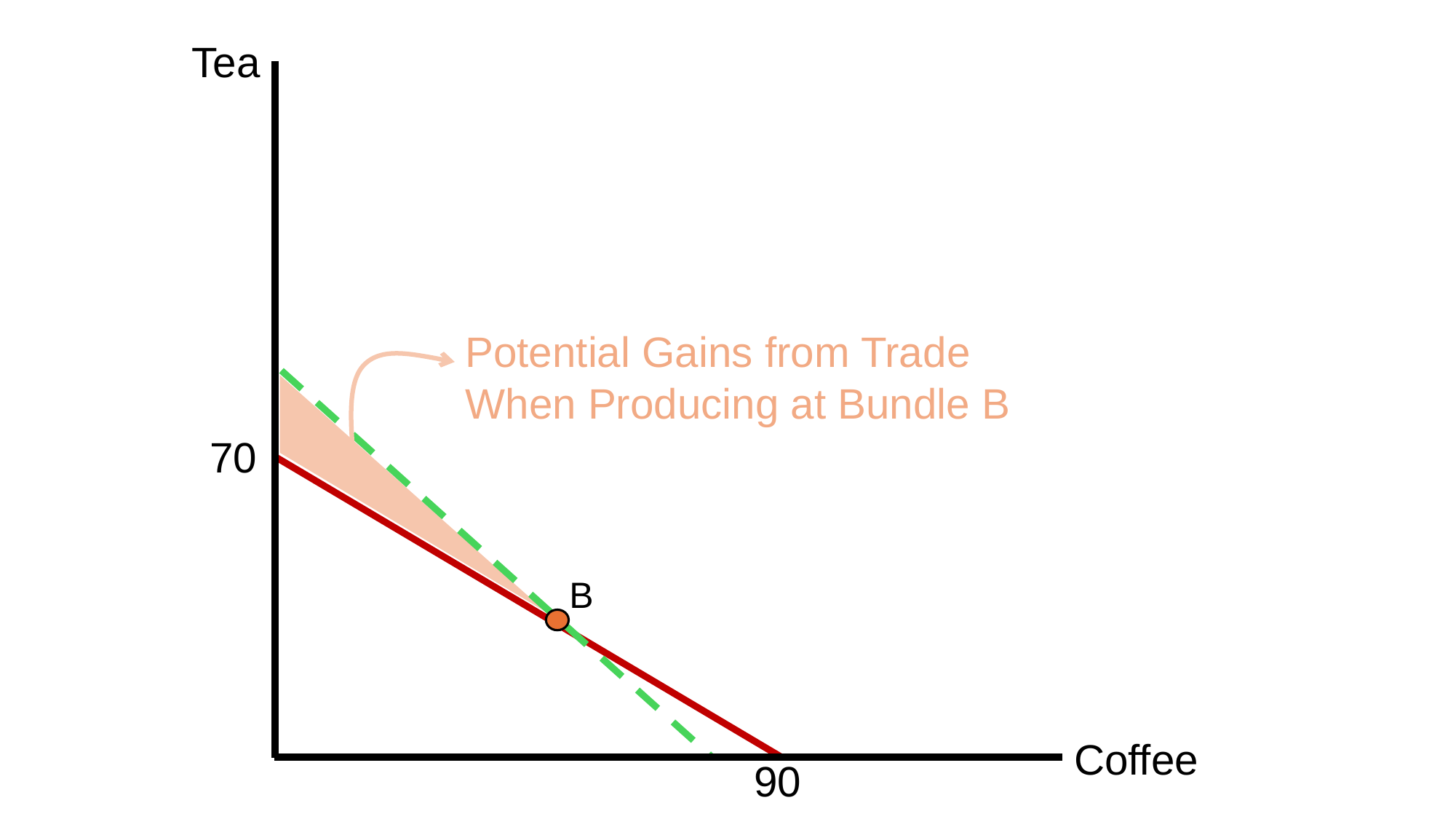

Tea
Potential Gains from Trade When Producing at Bundle B

70
B

Coffee
90